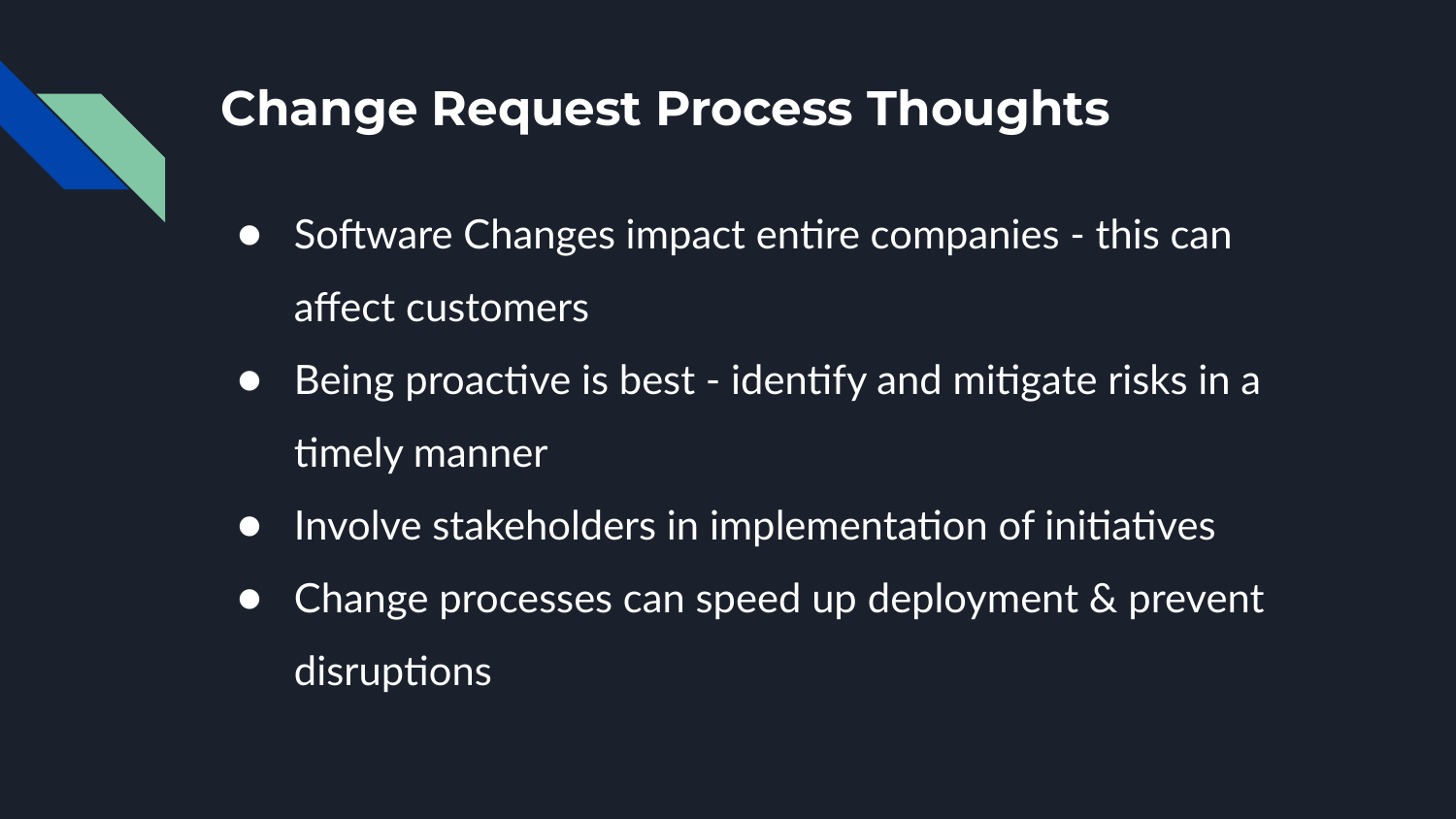

# Change Request Process Thoughts
Software Changes impact entire companies - this can affect customers
Being proactive is best - identify and mitigate risks in a timely manner
Involve stakeholders in implementation of initiatives
Change processes can speed up deployment & prevent disruptions